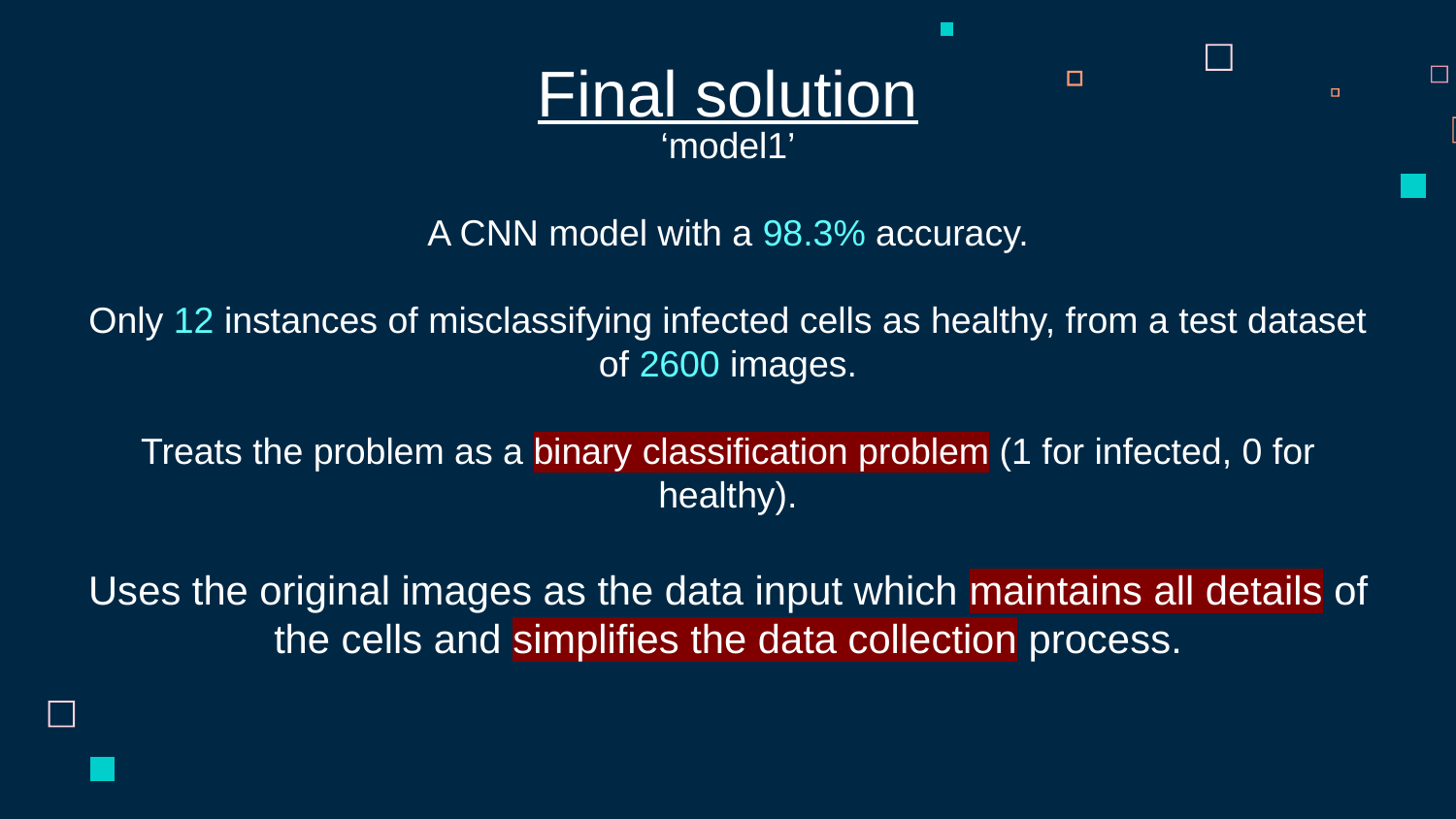

Final solution
‘model1’

A CNN model with a 98.3% accuracy.

Only 12 instances of misclassifying infected cells as healthy, from a test dataset of 2600 images.

Treats the problem as a binary classification problem (1 for infected, 0 for healthy).

Uses the original images as the data input which maintains all details of the cells and simplifies the data collection process.